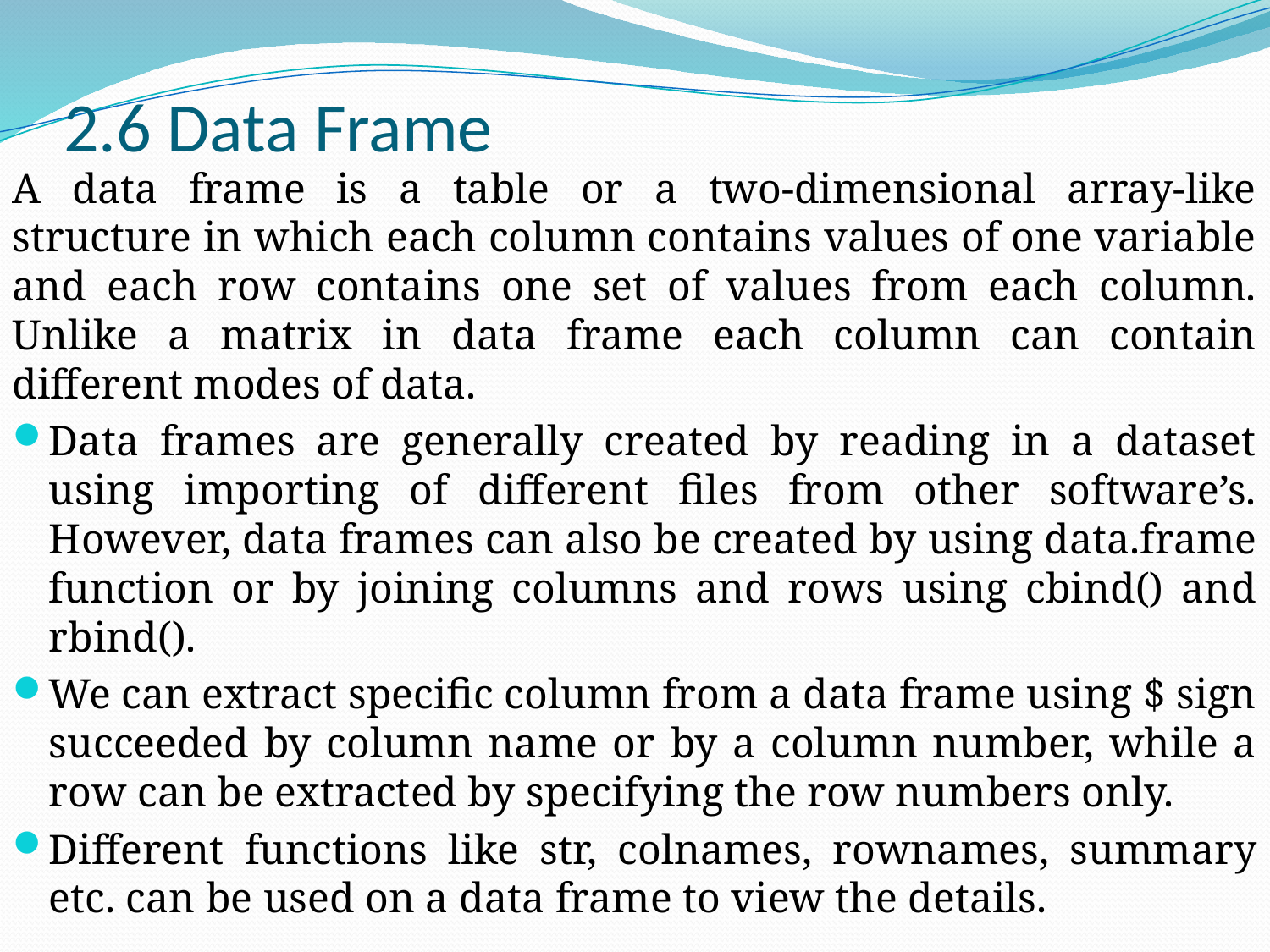

# 2.6 Data Frame
A data frame is a table or a two-dimensional array-like structure in which each column contains values of one variable and each row contains one set of values from each column. Unlike a matrix in data frame each column can contain different modes of data.
Data frames are generally created by reading in a dataset using importing of different files from other software’s. However, data frames can also be created by using data.frame function or by joining columns and rows using cbind() and rbind().
We can extract specific column from a data frame using $ sign succeeded by column name or by a column number, while a row can be extracted by specifying the row numbers only.
Different functions like str, colnames, rownames, summary etc. can be used on a data frame to view the details.